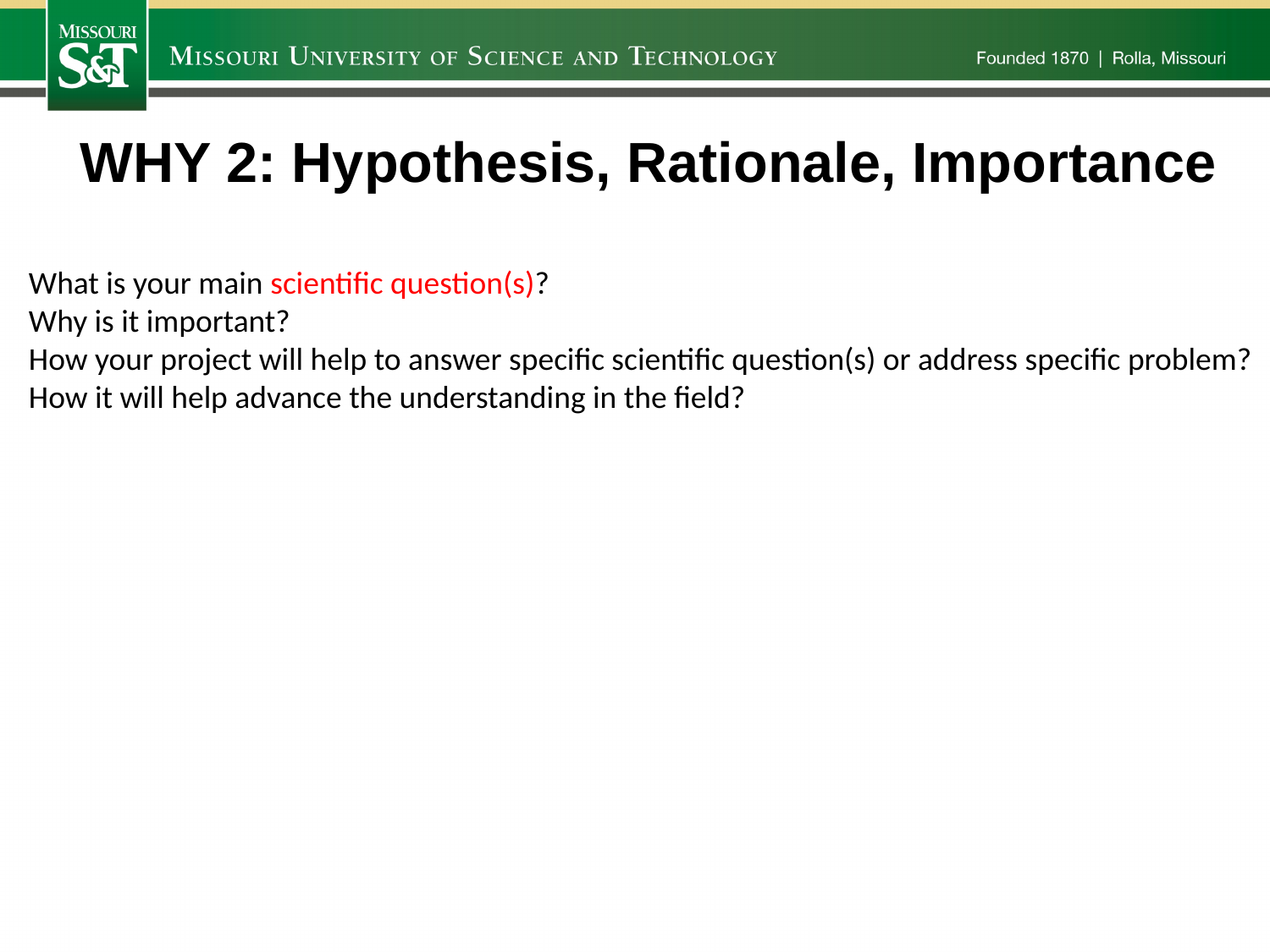

WHY 2: Hypothesis, Rationale, Importance
What is your main scientific question(s)?
Why is it important?
How your project will help to answer specific scientific question(s) or address specific problem?
How it will help advance the understanding in the field?